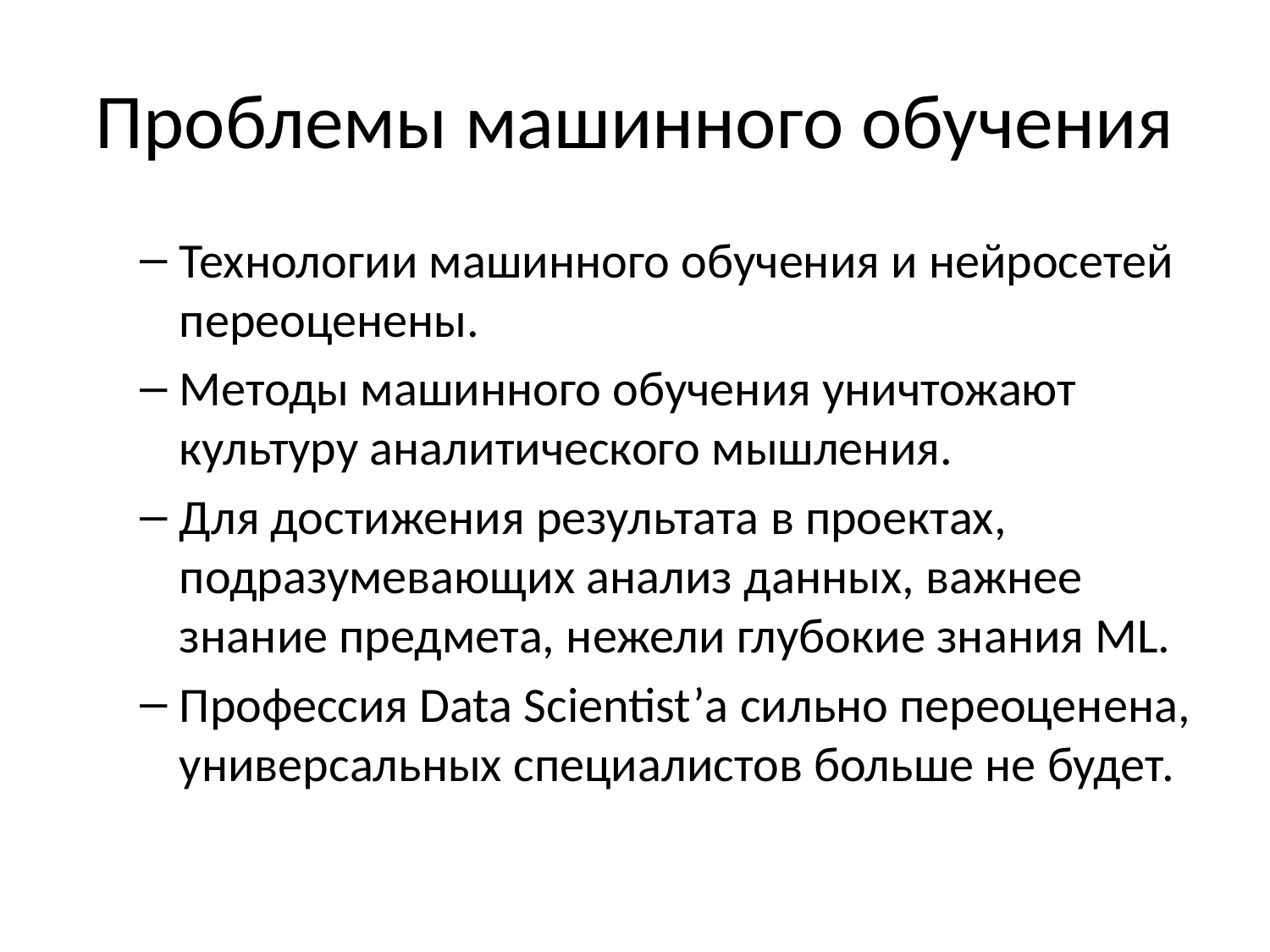

# Проблемы машинного обучения
Технологии машинного обучения и нейросетей переоценены.
Методы машинного обучения уничтожают культуру аналитического мышления.
Для достижения результата в проектах, подразумевающих анализ данных, важнее знание предмета, нежели глубокие знания ML.
Профессия Data Scientist’а сильно переоценена, универсальных специалистов больше не будет.